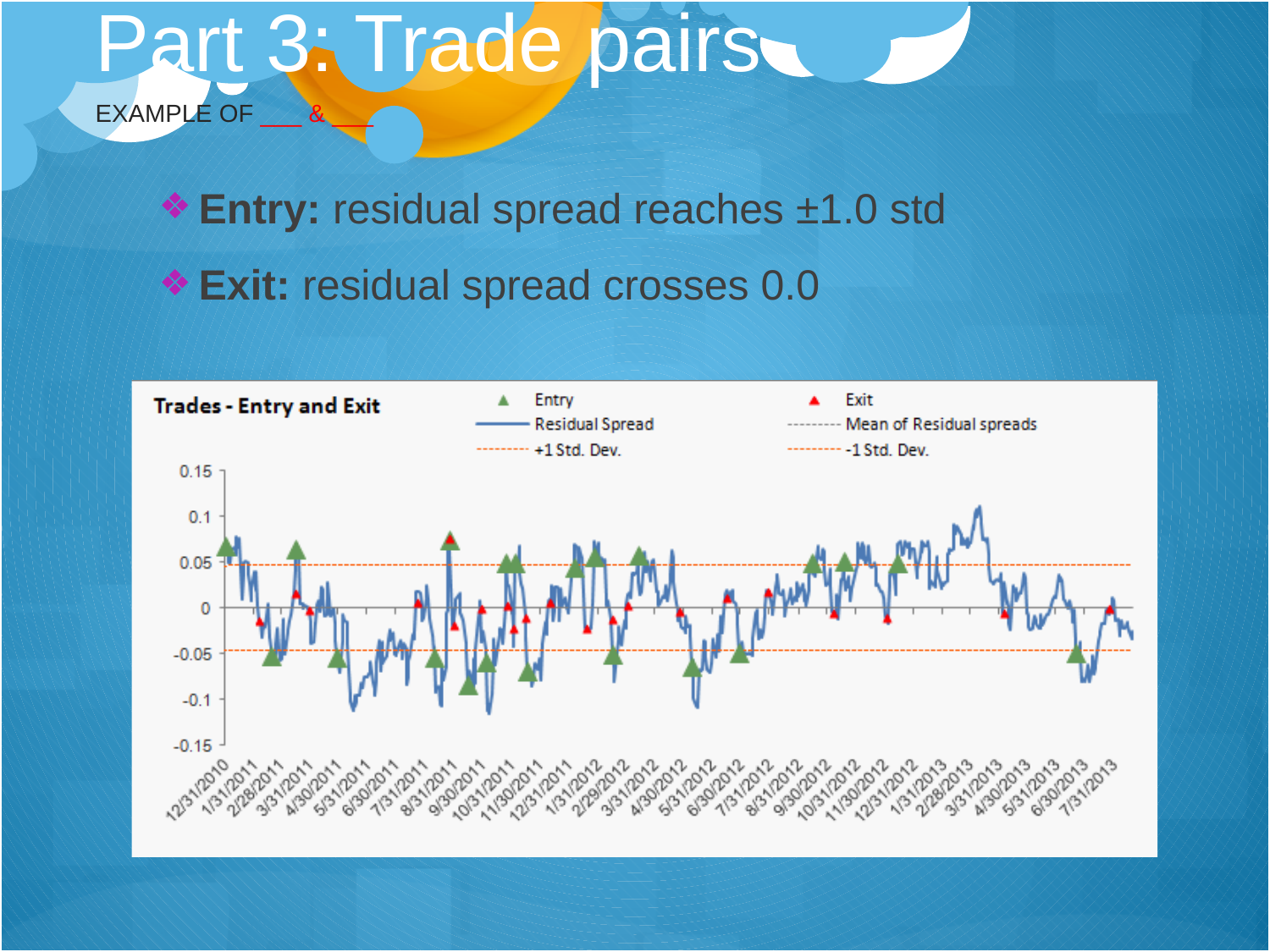

# Part 3: Trade pairs
EXAMPLE OF ___ & ___
Entry: residual spread reaches ±1.0 std
Exit: residual spread crosses 0.0